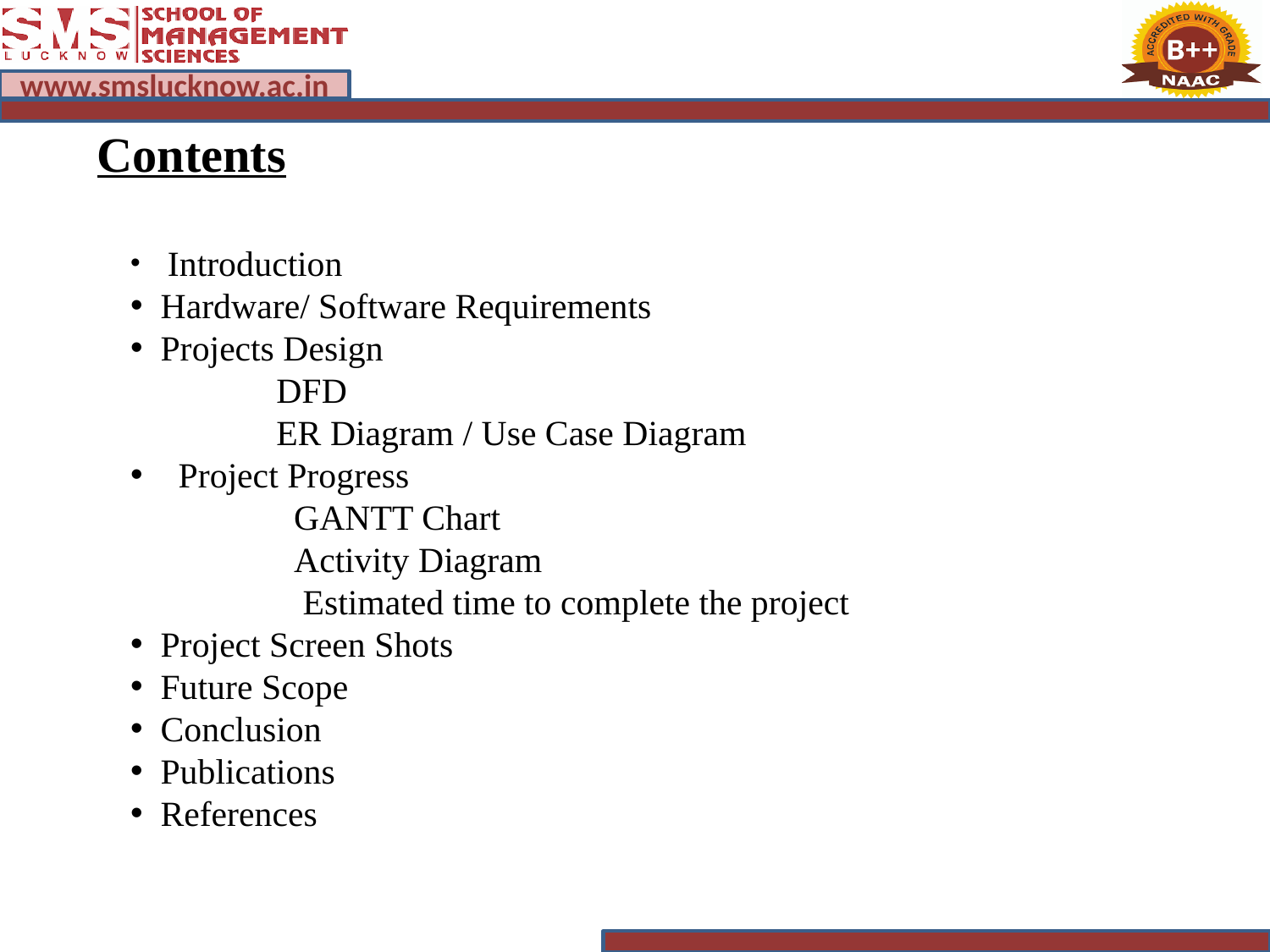

Contents

 Introduction
Hardware/ Software Requirements
Projects Design
             DFD
             ER Diagram / Use Case Diagram
  Project Progress
               GANTT Chart
               Activity Diagram
                Estimated time to complete the project
Project Screen Shots
Future Scope
Conclusion
Publications
References